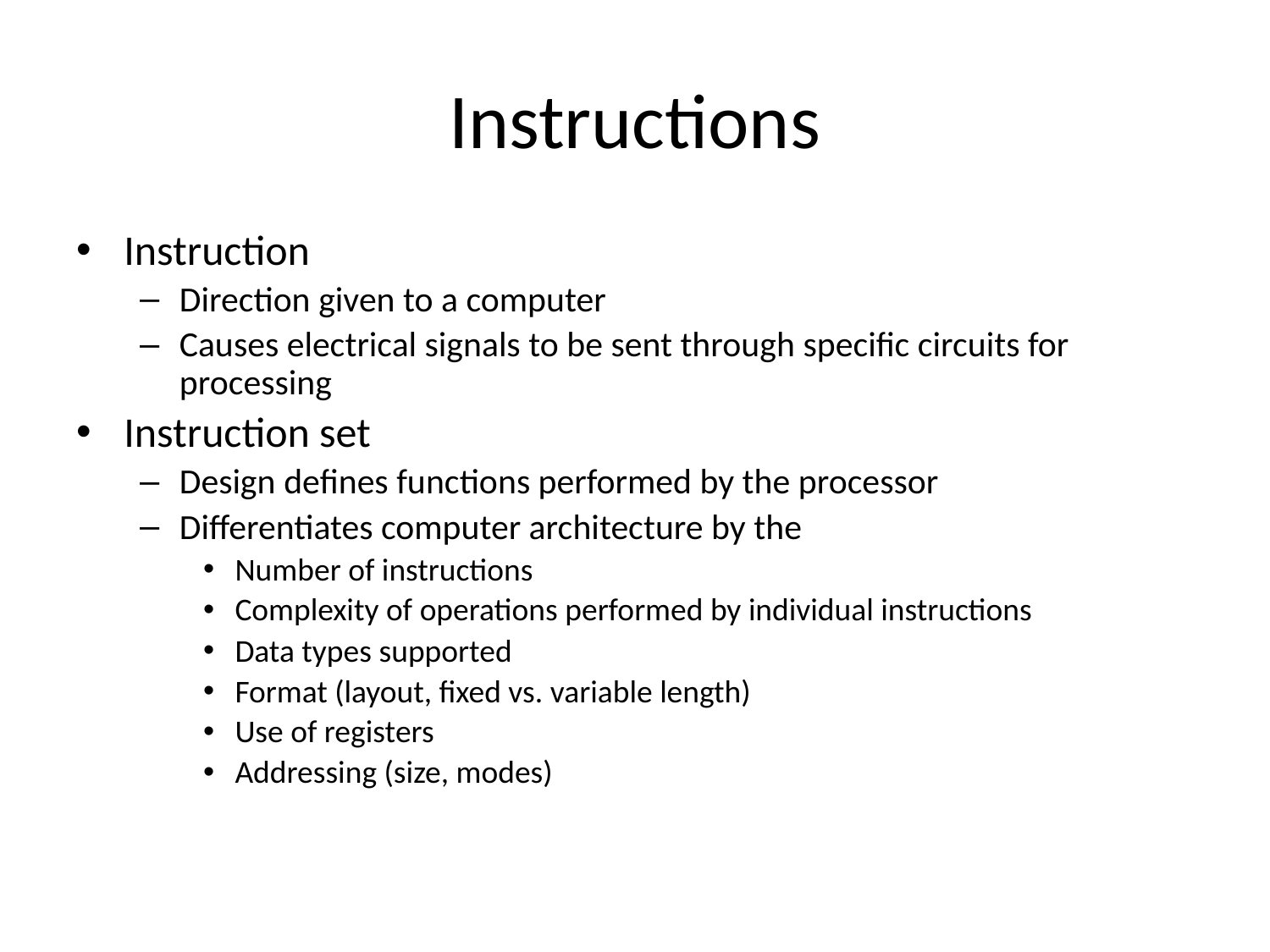

# Instructions
Instruction
Direction given to a computer
Causes electrical signals to be sent through specific circuits for processing
Instruction set
Design defines functions performed by the processor
Differentiates computer architecture by the
Number of instructions
Complexity of operations performed by individual instructions
Data types supported
Format (layout, fixed vs. variable length)
Use of registers
Addressing (size, modes)